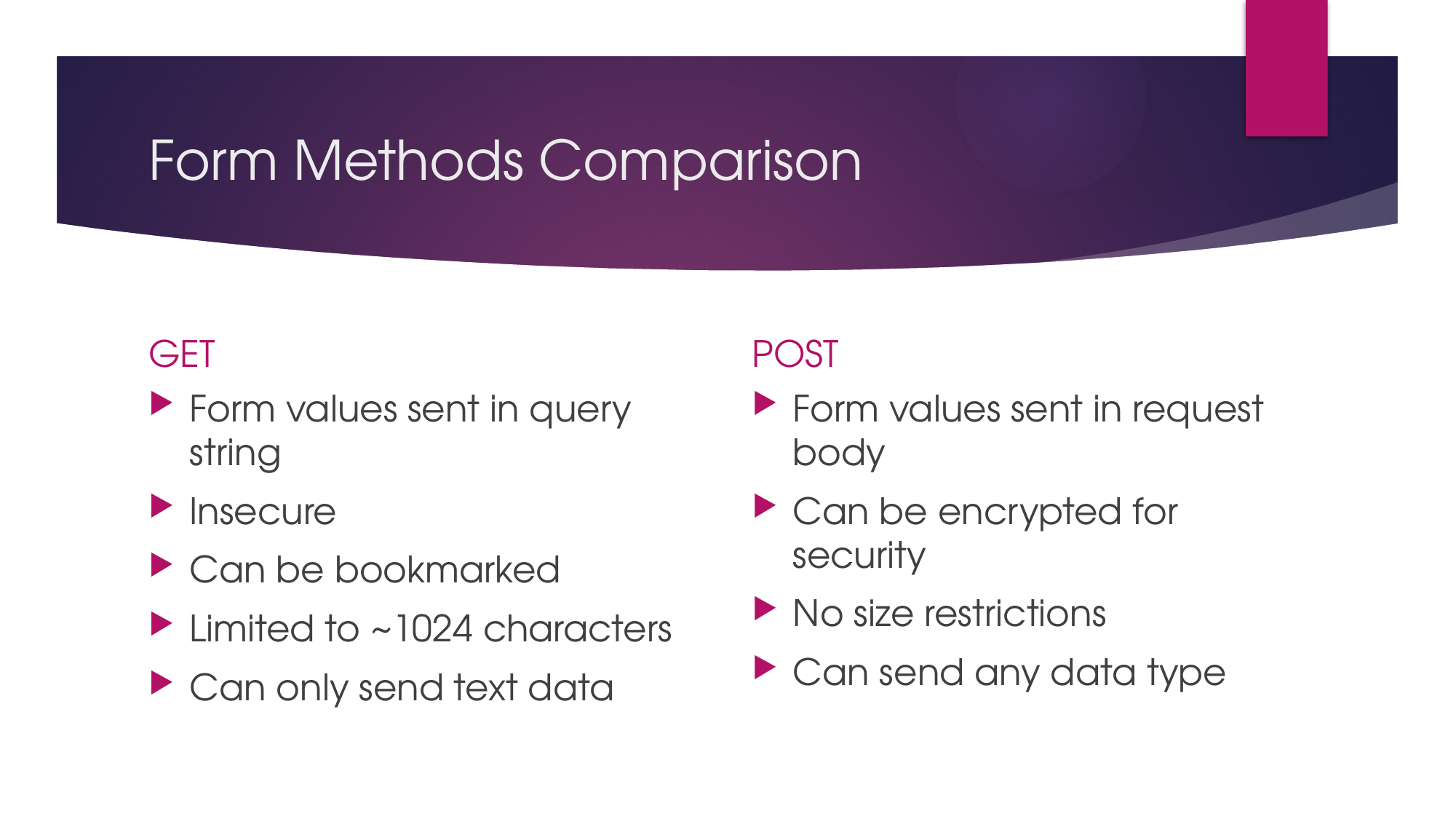

# Form Methods Comparison
GET
POST
Form values sent in query string
Insecure
Can be bookmarked
Limited to ~1024 characters
Can only send text data
Form values sent in request body
Can be encrypted for security
No size restrictions
Can send any data type